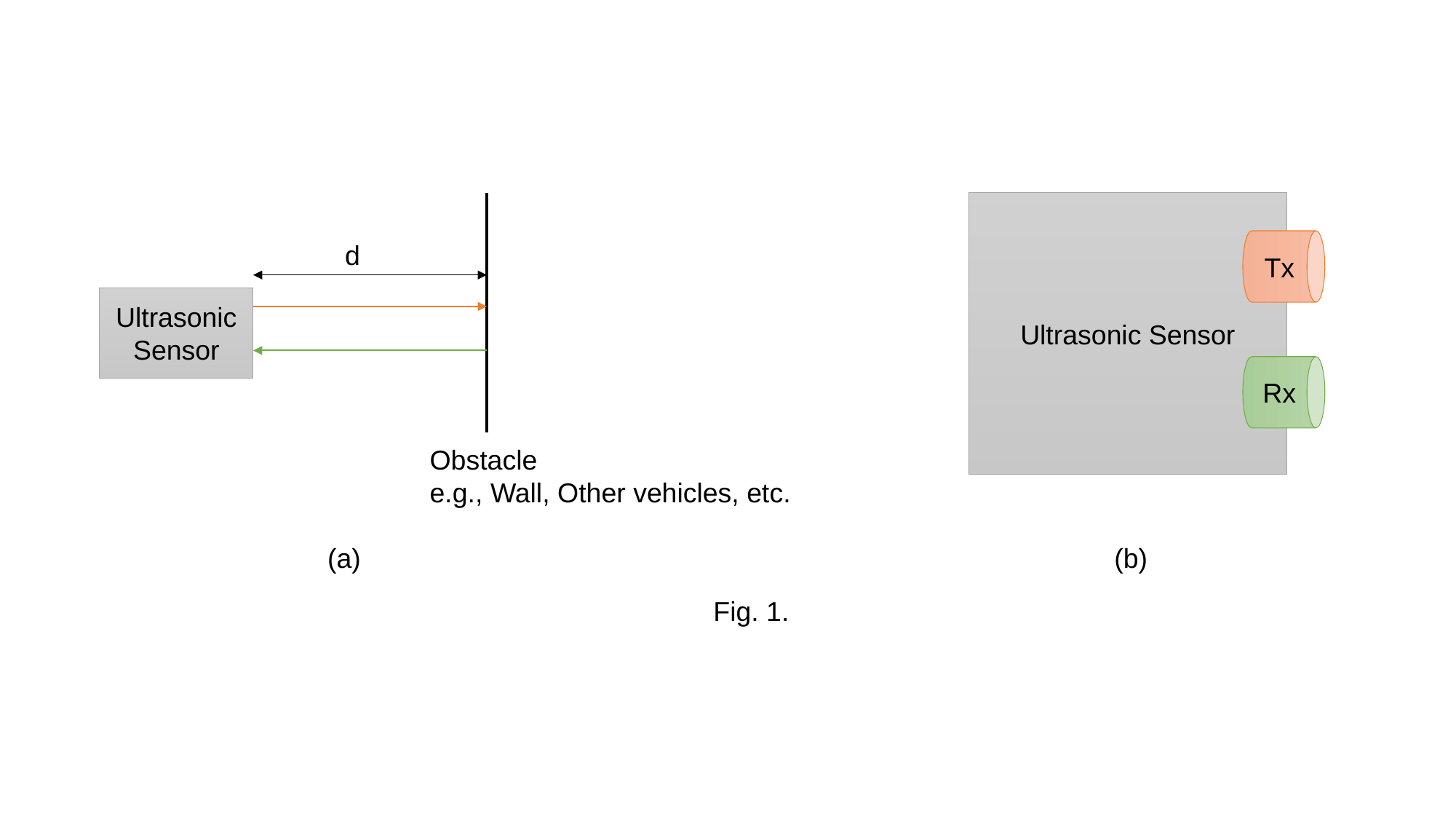

Ultrasonic Sensor
Tx
d
Ultrasonic Sensor
Rx
Obstacle
e.g., Wall, Other vehicles, etc.
(a)
(b)
Fig. 1.